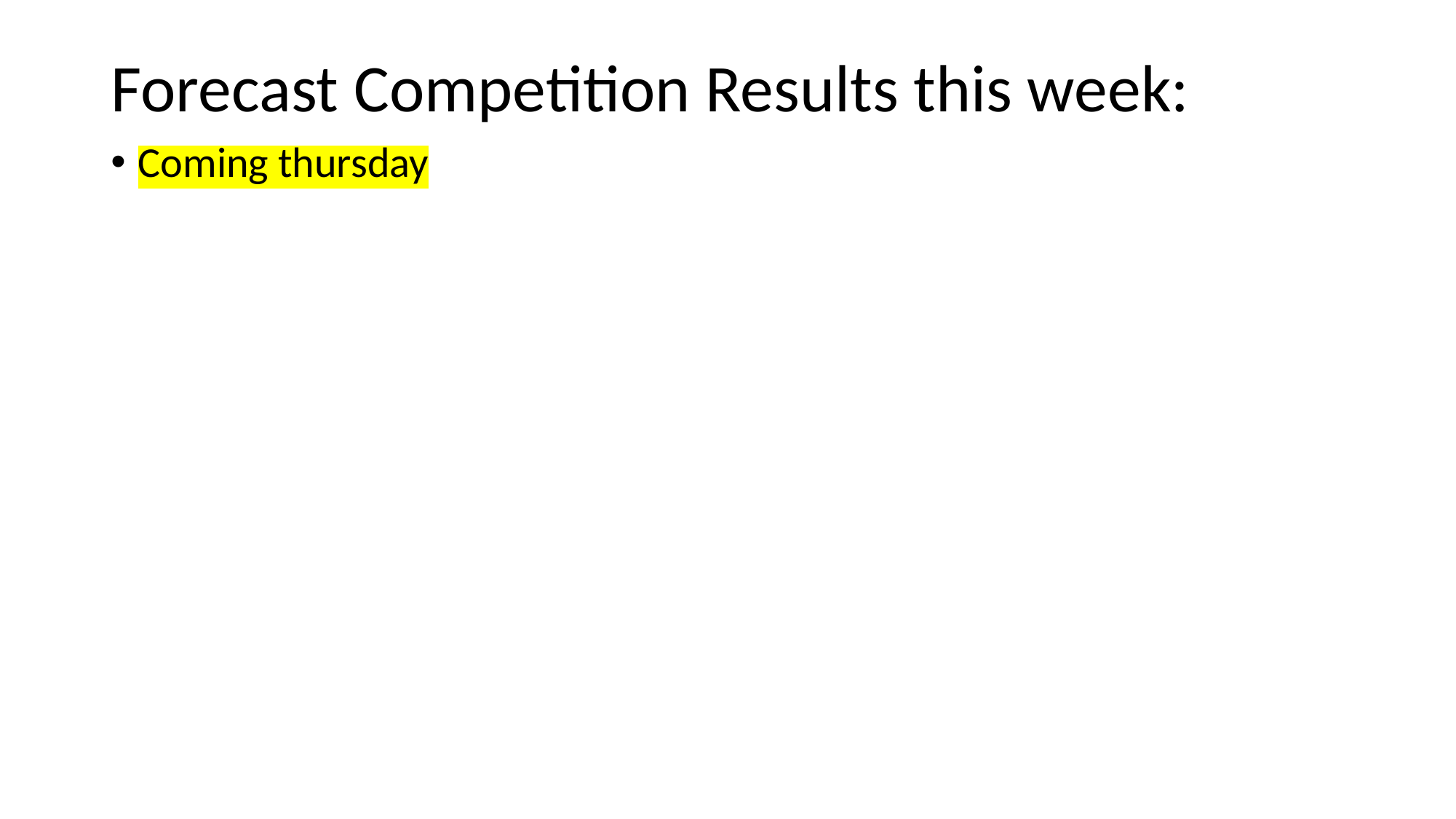

# Forecast Competition Results this week:
Coming thursday